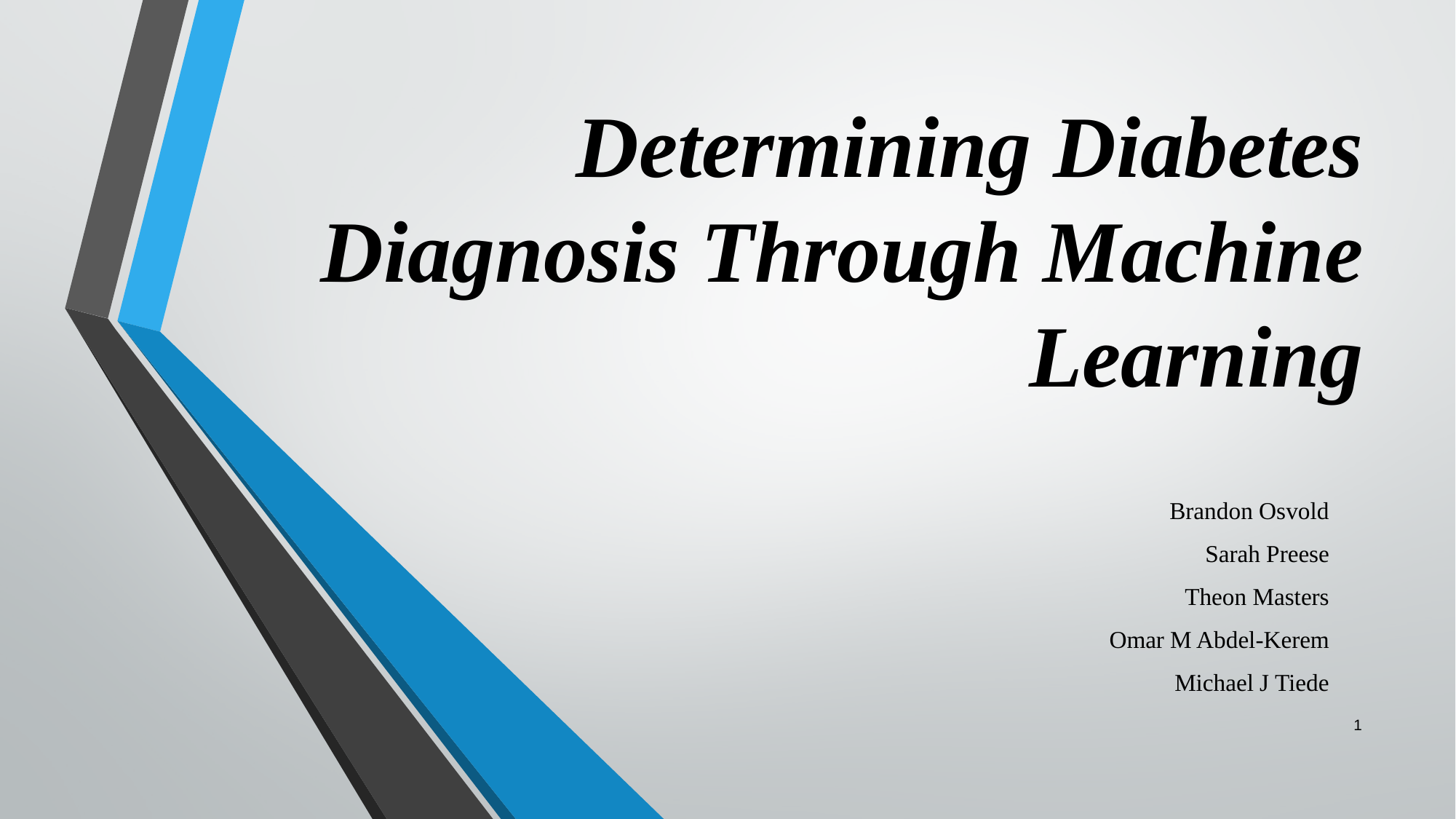

# Determining Diabetes Diagnosis Through Machine Learning
Brandon Osvold
Sarah Preese
Theon Masters
Omar M Abdel-Kerem
Michael J Tiede

1